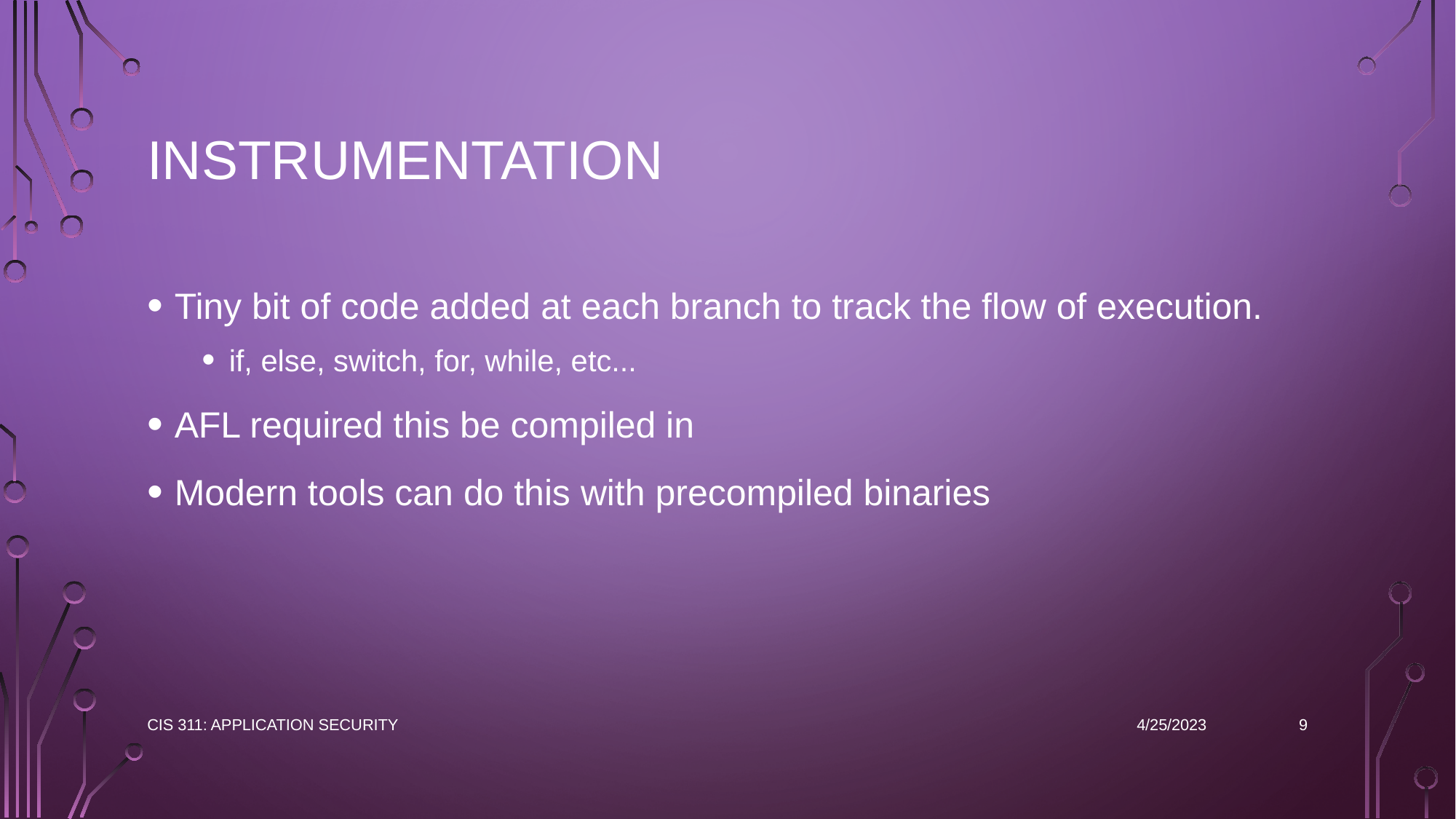

# Instrumentation
Tiny bit of code added at each branch to track the flow of execution.
if, else, switch, for, while, etc...
AFL required this be compiled in
Modern tools can do this with precompiled binaries
9
CIS 311: Application Security
4/25/2023